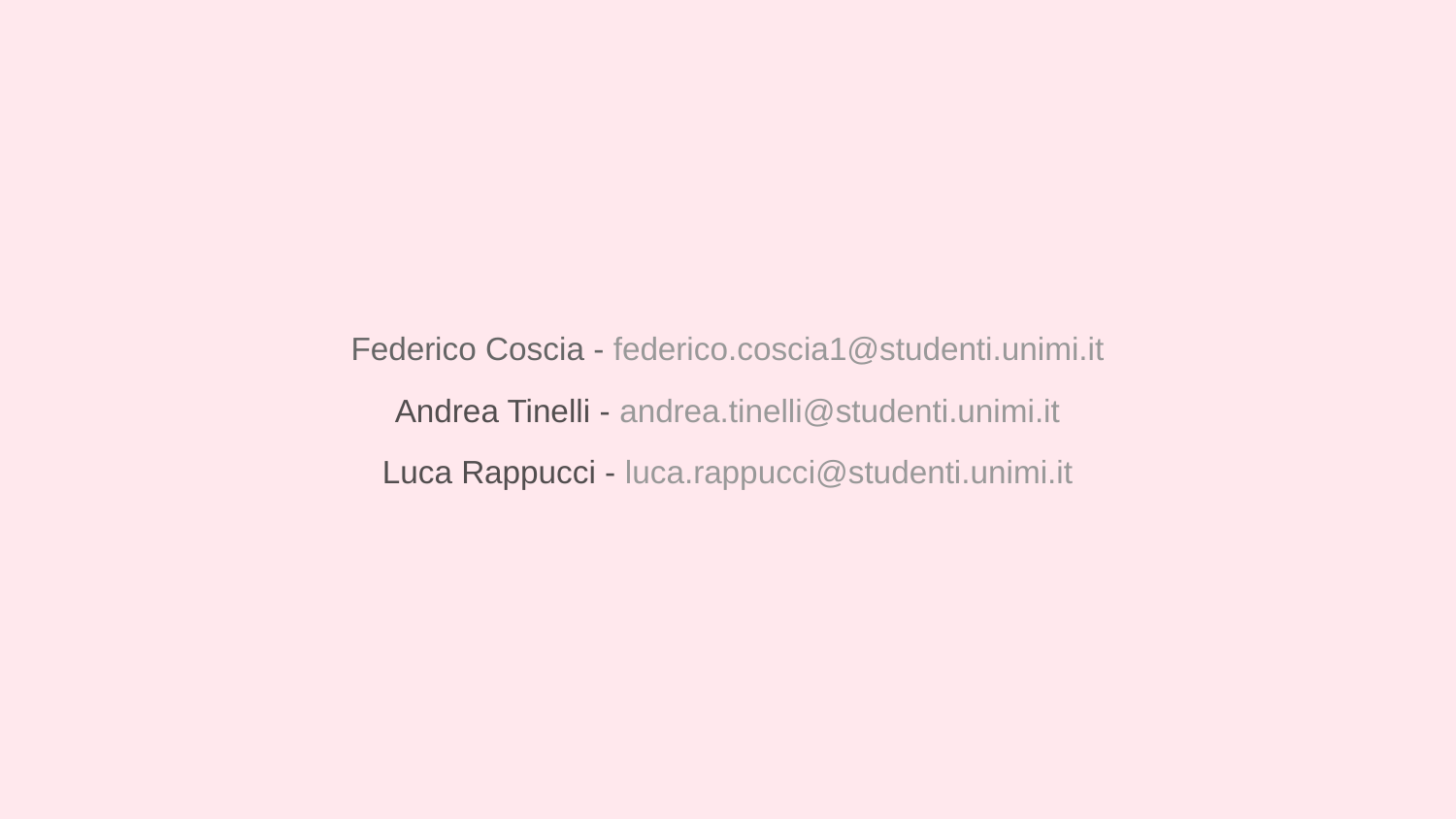

Federico Coscia - federico.coscia1@studenti.unimi.it
Andrea Tinelli - andrea.tinelli@studenti.unimi.it
Luca Rappucci - luca.rappucci@studenti.unimi.it